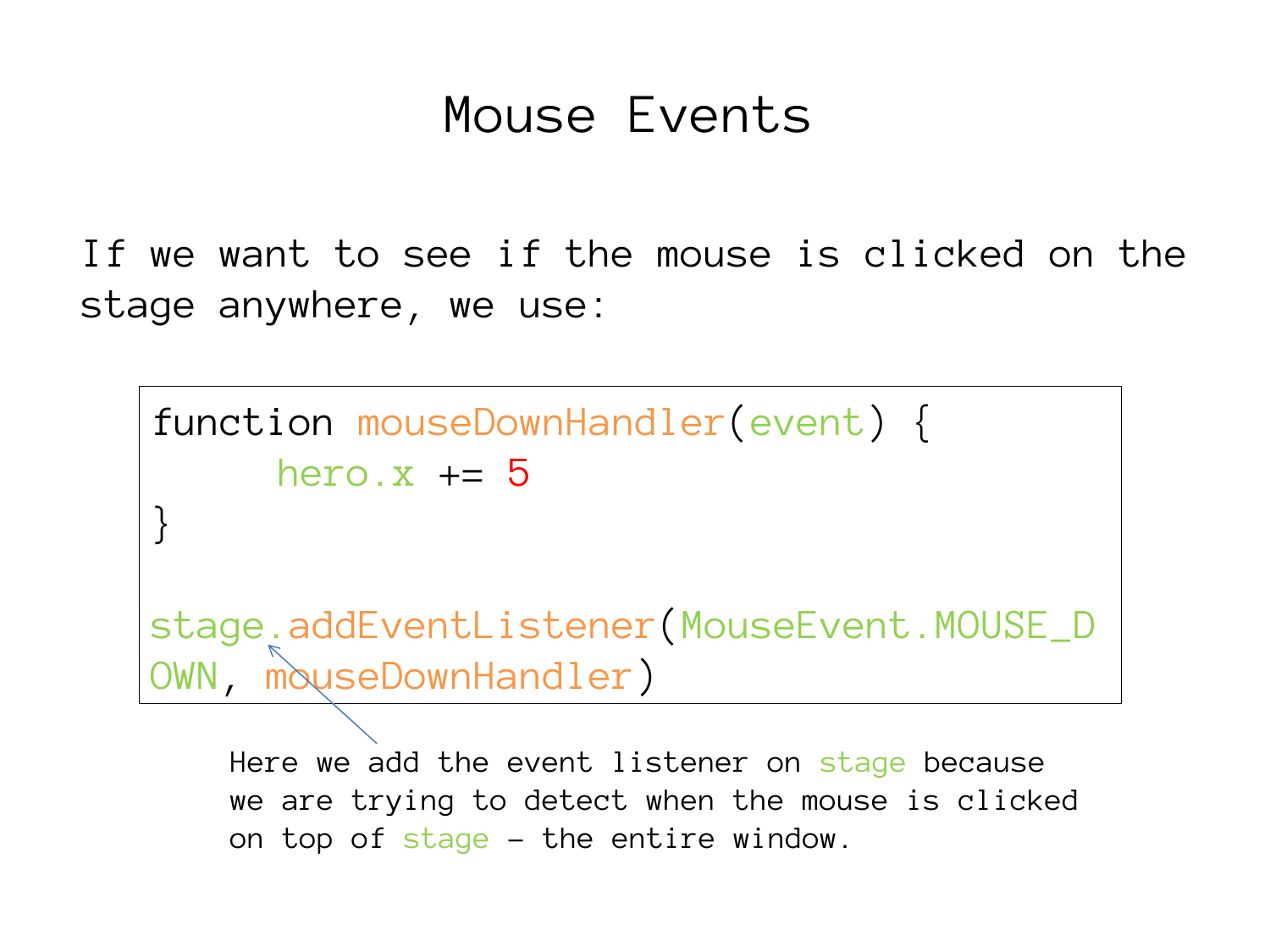

Mouse Events
If we want to see if the mouse is clicked on the stage anywhere, we use:
function mouseDownHandler(event) {
	hero.x += 5
}

stage.addEventListener(MouseEvent.MOUSE_DOWN, mouseDownHandler)
Here we add the event listener on stage because we are trying to detect when the mouse is clicked on top of stage - the entire window.